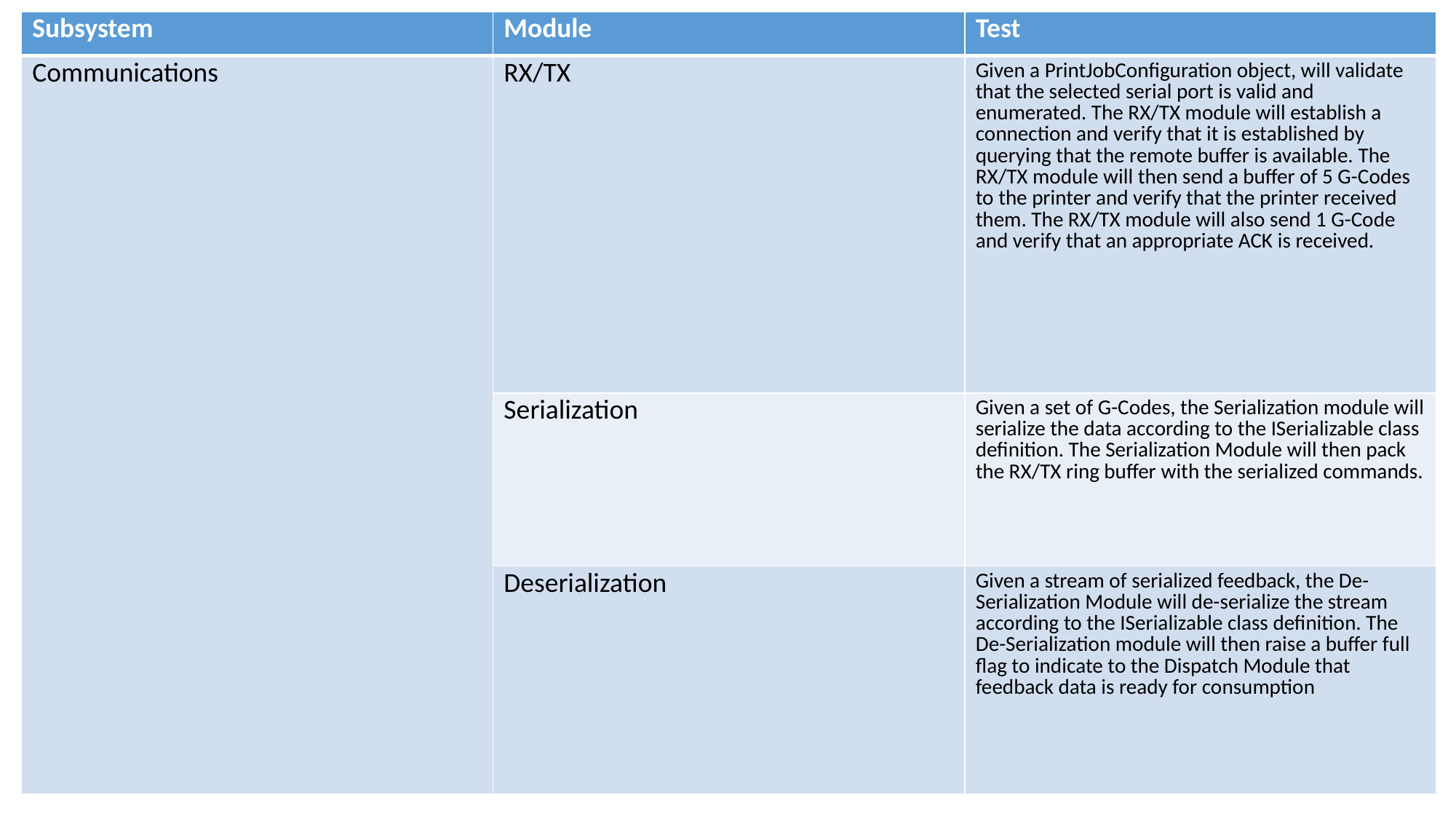

| Subsystem | Module | Test |
| --- | --- | --- |
| Communications | RX/TX | Given a PrintJobConfiguration object, will validate that the selected serial port is valid and enumerated. The RX/TX module will establish a connection and verify that it is established by querying that the remote buffer is available. The RX/TX module will then send a buffer of 5 G-Codes to the printer and verify that the printer received them. The RX/TX module will also send 1 G-Code and verify that an appropriate ACK is received. |
|  | Serialization | Given a set of G-Codes, the Serialization module will serialize the data according to the ISerializable class definition. The Serialization Module will then pack the RX/TX ring buffer with the serialized commands. |
|  | Deserialization | Given a stream of serialized feedback, the De-Serialization Module will de-serialize the stream according to the ISerializable class definition. The De-Serialization module will then raise a buffer full flag to indicate to the Dispatch Module that feedback data is ready for consumption |